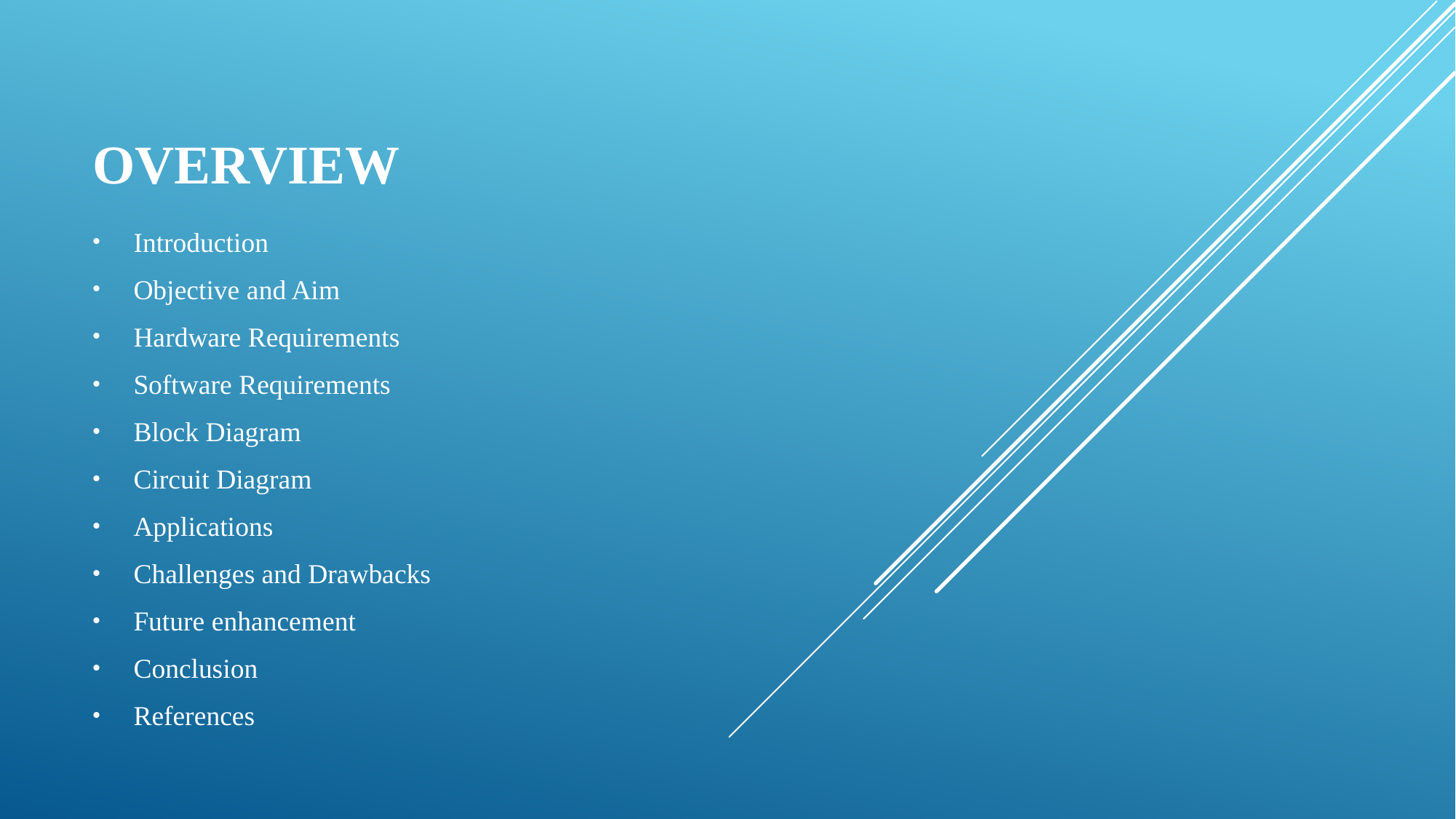

# Overview
Introduction
Objective and Aim
Hardware Requirements
Software Requirements
Block Diagram
Circuit Diagram
Applications
Challenges and Drawbacks
Future enhancement
Conclusion
References